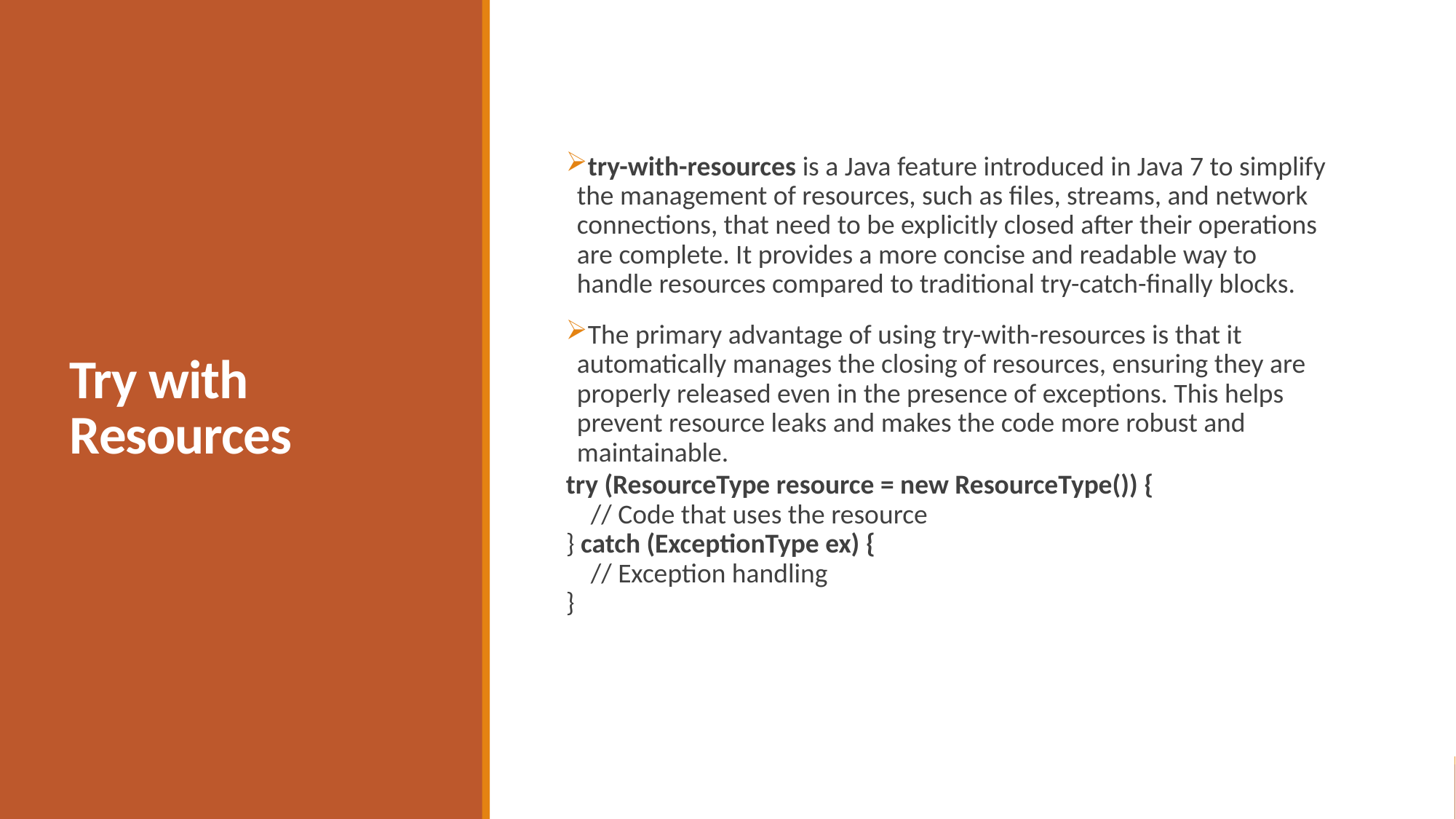

# Try with Resources
try-with-resources is a Java feature introduced in Java 7 to simplify the management of resources, such as files, streams, and network connections, that need to be explicitly closed after their operations are complete. It provides a more concise and readable way to handle resources compared to traditional try-catch-finally blocks.
The primary advantage of using try-with-resources is that it automatically manages the closing of resources, ensuring they are properly released even in the presence of exceptions. This helps prevent resource leaks and makes the code more robust and maintainable.
try (ResourceType resource = new ResourceType()) {
    // Code that uses the resource
} catch (ExceptionType ex) {
    // Exception handling
}